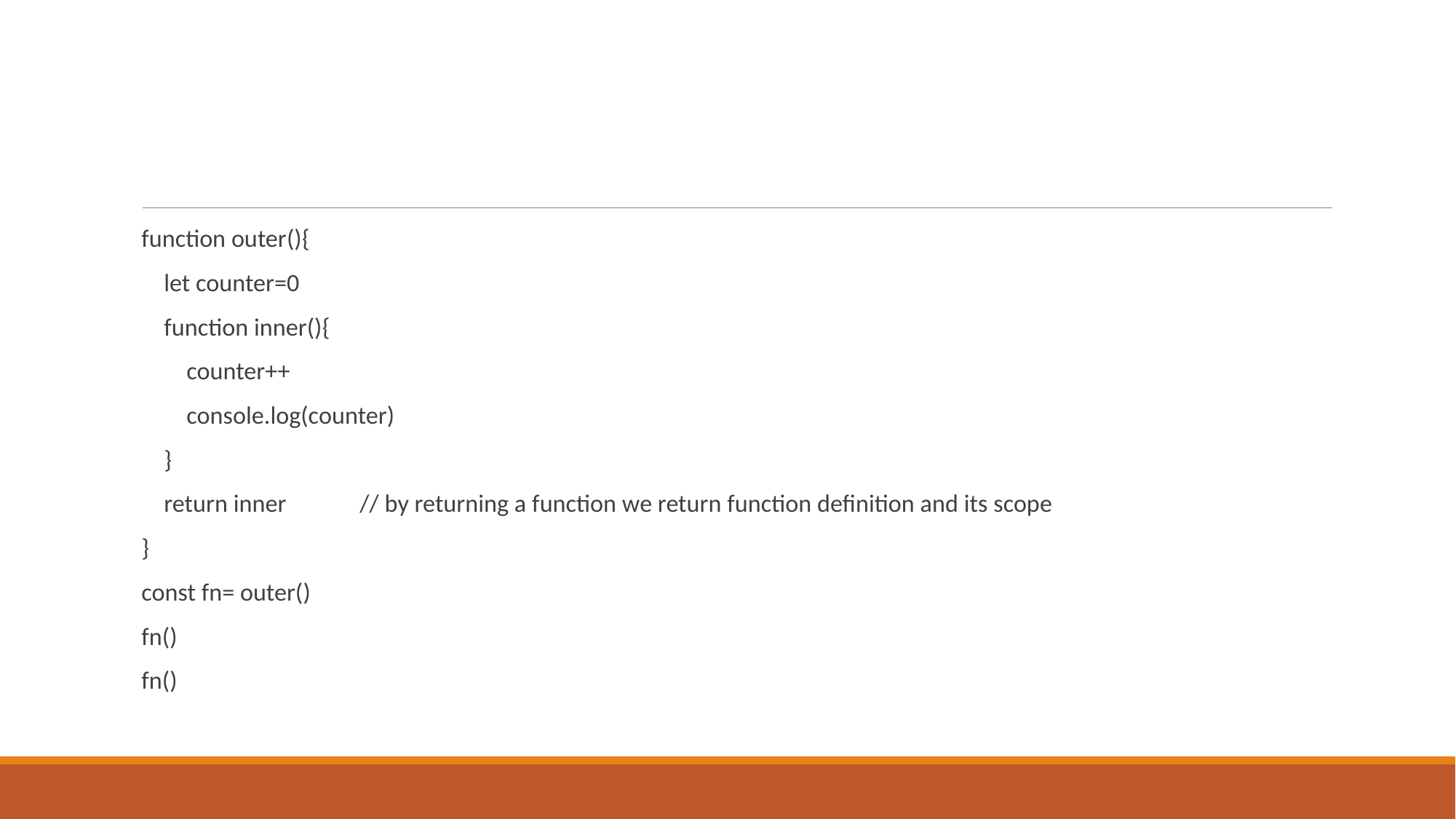

#
function outer(){
    let counter=0
    function inner(){
        counter++
        console.log(counter)
    }
    return inner             // by returning a function we return function definition and its scope
}
const fn= outer()
fn()
fn()